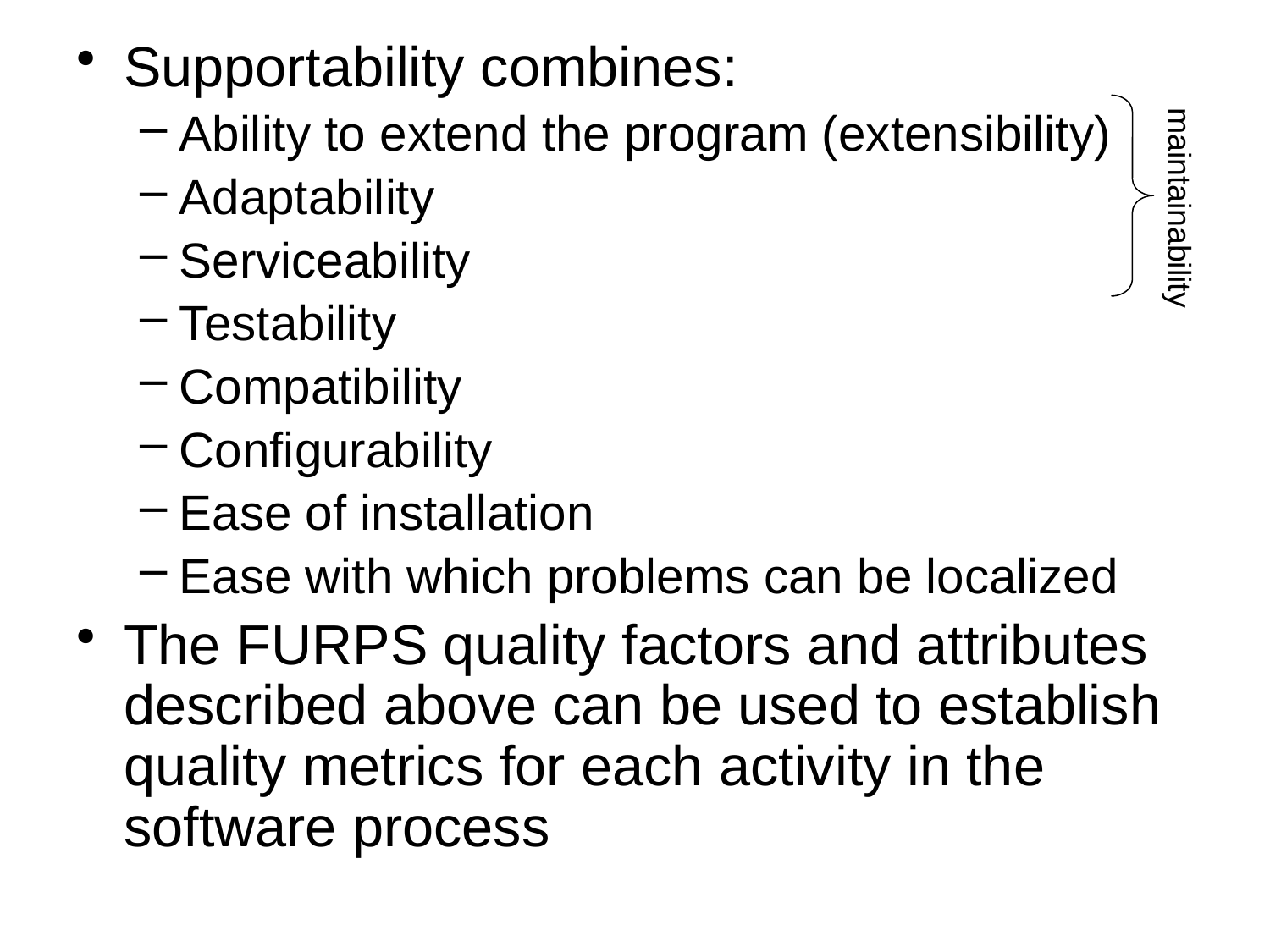

Supportability combines:
Ability to extend the program (extensibility)
Adaptability
Serviceability
Testability
Compatibility
Configurability
Ease of installation
Ease with which problems can be localized
The FURPS quality factors and attributes described above can be used to establish quality metrics for each activity in the software process

maintainability